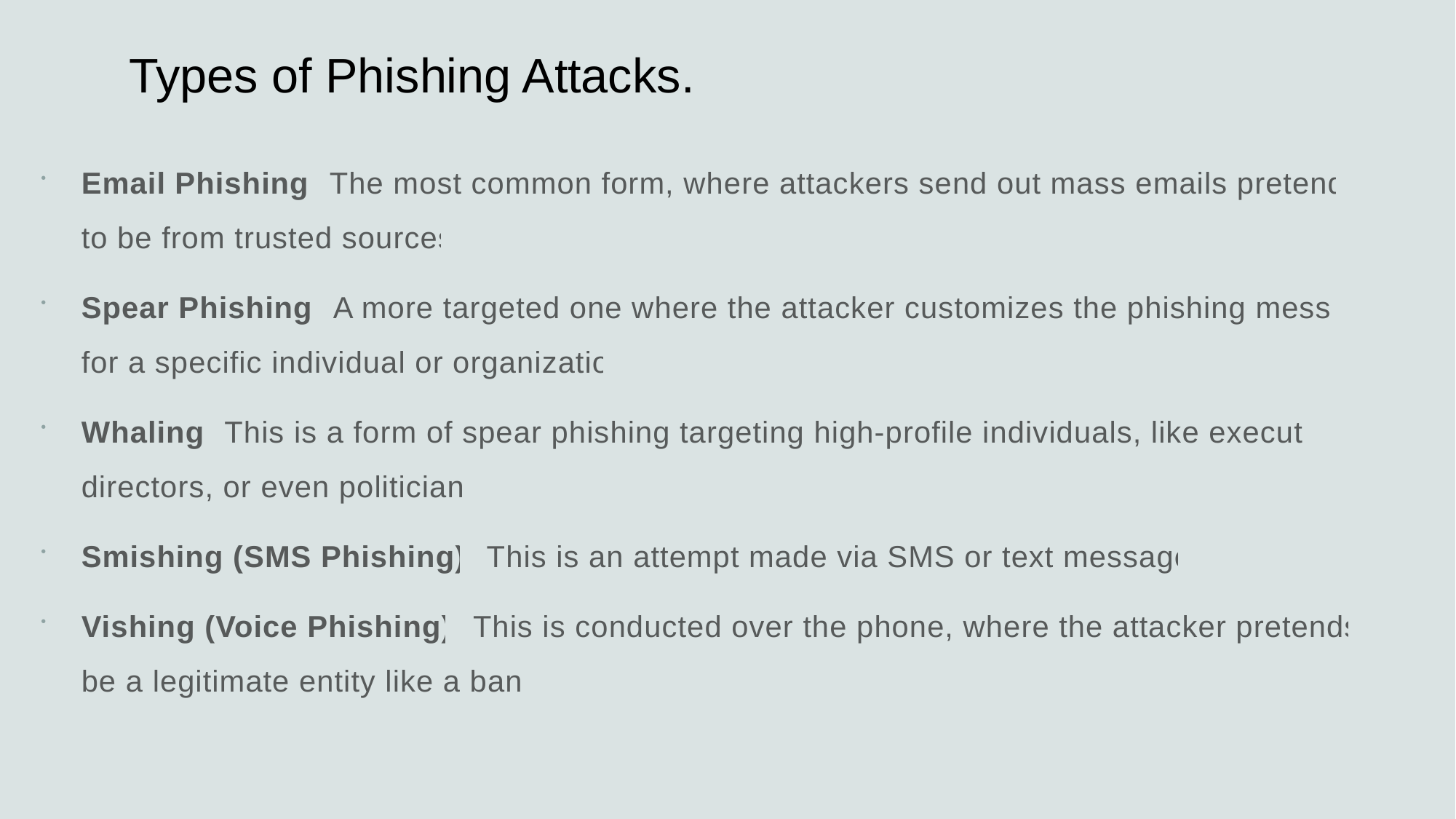

# Types of Phishing Attacks.
Email Phishing: The most common form, where attackers send out mass emails pretending to be from trusted sources.
Spear Phishing: A more targeted one where the attacker customizes the phishing message for a specific individual or organization.
Whaling: This is a form of spear phishing targeting high-profile individuals, like executives, directors, or even politicians.
Smishing (SMS Phishing): This is an attempt made via SMS or text messages.
Vishing (Voice Phishing): This is conducted over the phone, where the attacker pretends to be a legitimate entity like a bank.